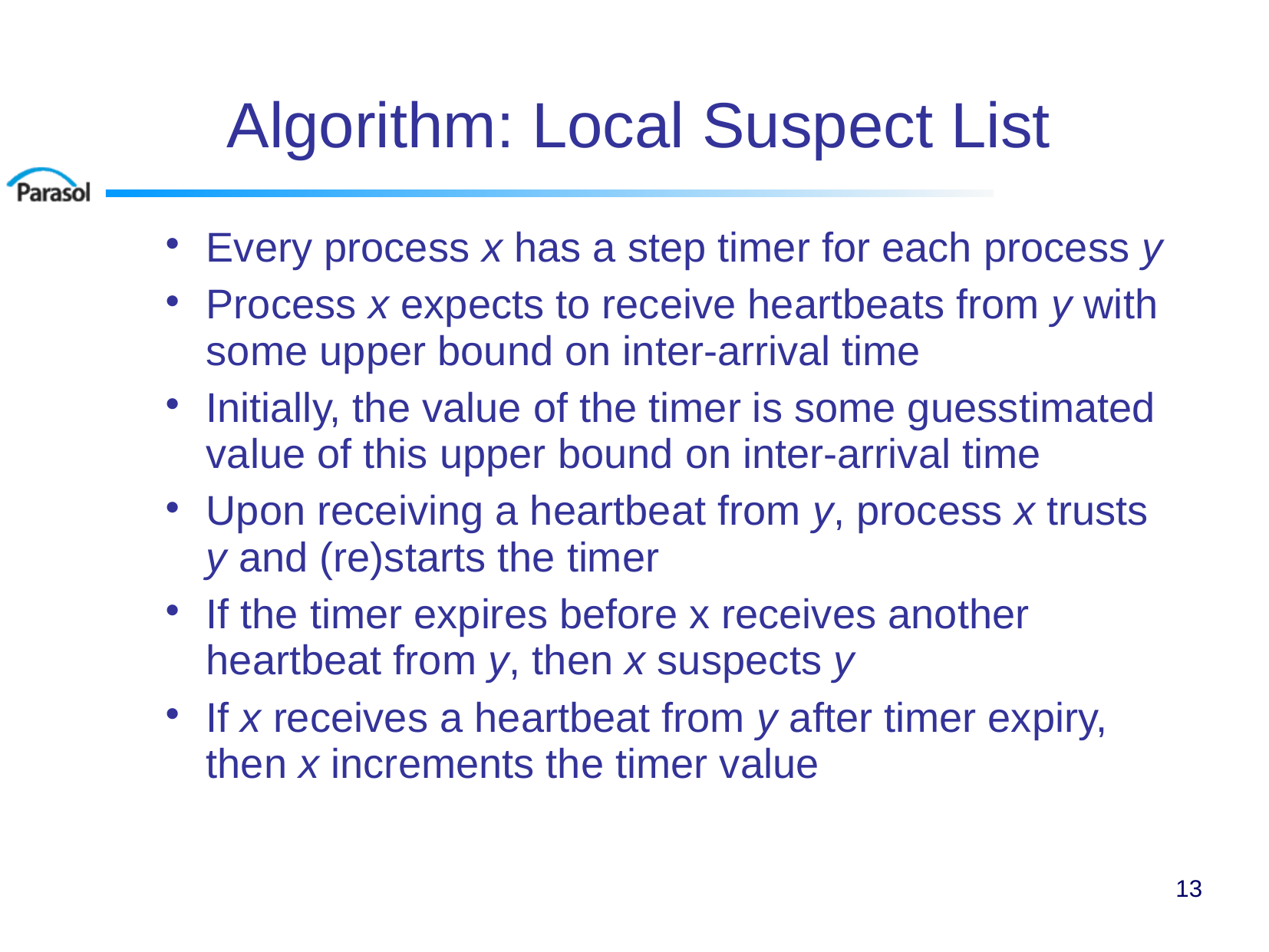

# Algorithm: Local Suspect List
Every process x has a step timer for each process y
Process x expects to receive heartbeats from y with some upper bound on inter-arrival time
Initially, the value of the timer is some guesstimated value of this upper bound on inter-arrival time
Upon receiving a heartbeat from y, process x trusts y and (re)starts the timer
If the timer expires before x receives another heartbeat from y, then x suspects y
If x receives a heartbeat from y after timer expiry, then x increments the timer value
13